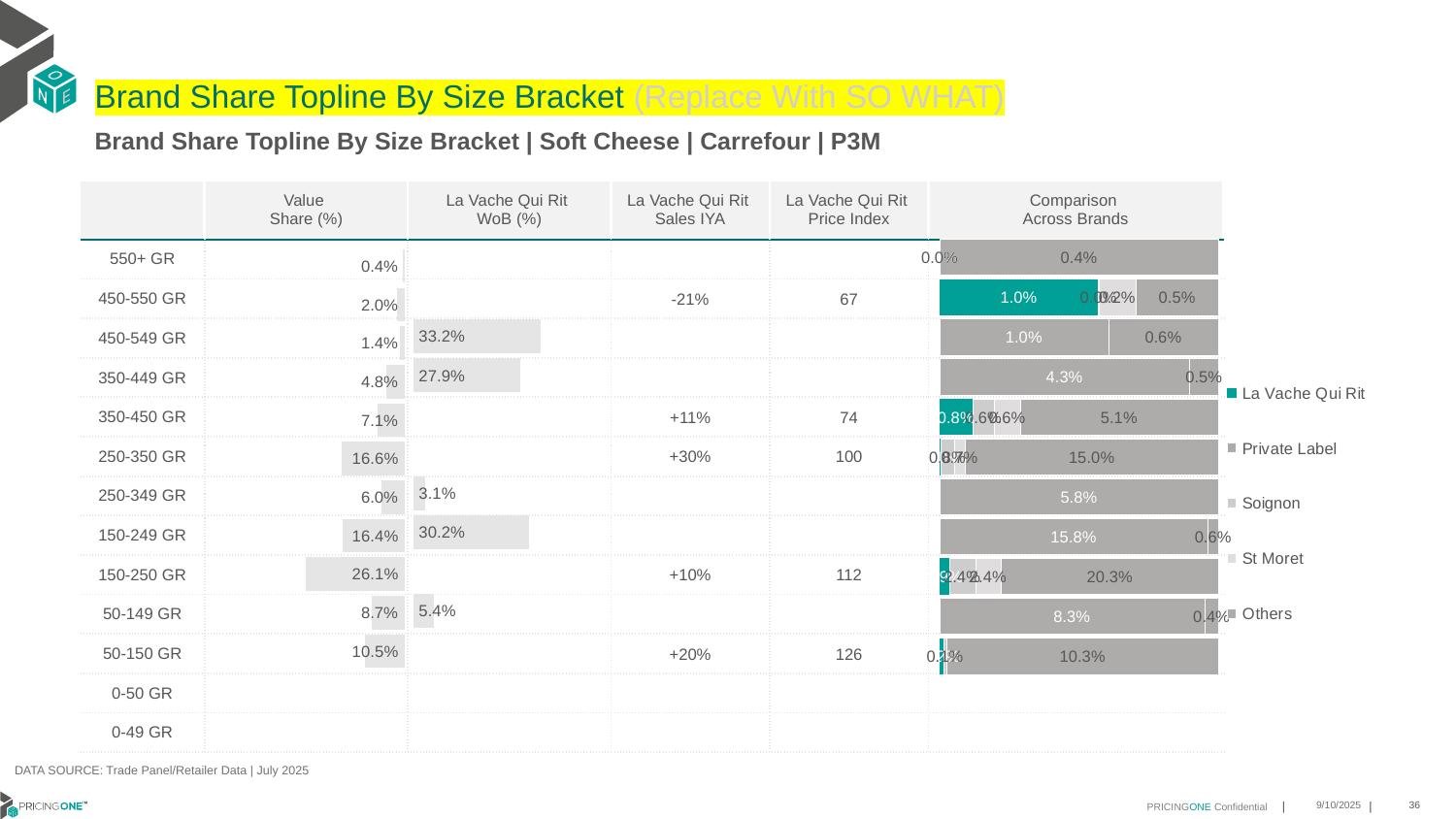

# Brand Share Topline By Size Bracket (Replace With SO WHAT)
Brand Share Topline By Size Bracket | Soft Cheese | Carrefour | P3M
|  | Value Share (%) | La Vache Qui Rit WoB (%) | La Vache Qui Rit Sales IYA | La Vache Qui Rit Price Index | Comparison Across Brands |
| --- | --- | --- | --- | --- | --- |
| 550+ GR |  |  |  |  |  |
| 450-550 GR |  |  | -21% | 67 |  |
| 450-549 GR |  |  |  |  |  |
| 350-449 GR |  |  |  |  |  |
| 350-450 GR |  |  | +11% | 74 |  |
| 250-350 GR |  |  | +30% | 100 |  |
| 250-349 GR |  |  |  |  |  |
| 150-249 GR |  |  |  |  |  |
| 150-250 GR |  |  | +10% | 112 |  |
| 50-149 GR |  |  |  |  |  |
| 50-150 GR |  |  | +20% | 126 |  |
| 0-50 GR |  |  |  |  |  |
| 0-49 GR |  |  |  |  |  |

### Chart

| Category | La Vache Qui Rit | Private Label | Soignon | St Moret | Others |
|---|---|---|---|---|---|
| 550+ GR | 1.1717458755761993e-07 | 3.6729726484407787e-06 | 4.182231432825819e-06 | None | 0.004279837864261316 |
| 450-550 GR | 0.010098768442806877 | None | 4.57431562965324e-06 | 0.002370960178504848 | 0.0052438692498171045 |
| 450-549 GR | None | 0.009713651627224228 | None | None | 0.006315128903132832 |
| 350-449 GR | None | 0.0429928073370905 | None | None | 0.0049459753945263855 |
| 350-450 GR | 0.008479239880879232 | None | 0.0055932523229095844 | 0.006490462646553186 | 0.05073048981375171 |
| 250-350 GR | 0.0009400241152511937 | None | 0.0077629831741438445 | 0.006606857572432057 | 0.15037830085995874 |
| 250-349 GR | None | 0.057954929570050925 | None | None | None |
| 150-249 GR | None | 0.15777279699652327 | None | None | 0.006143355464488267 |
| 150-250 GR | 0.009185874751290178 | None | 0.024335210428163334 | 0.024243052615049266 | 0.20315190086294396 |
| 50-149 GR | None | 0.08255716285639846 | None | None | 0.0043053323504849104 |
| 50-150 GR | 0.0016432383890484376 | None | 0.001032921029609856 | None | 0.10260547790475757 |
| 0-50 GR | None | None | None | None | None |
| 0-49 GR | None | None | None | None | None |

### Chart

| Category | Value Share |
|---|---|
|  | 0.004287810242930142 |

### Chart

| Category | Brand WoB % |
|---|---|
|  | None |
DATA SOURCE: Trade Panel/Retailer Data | July 2025

9/10/2025
36